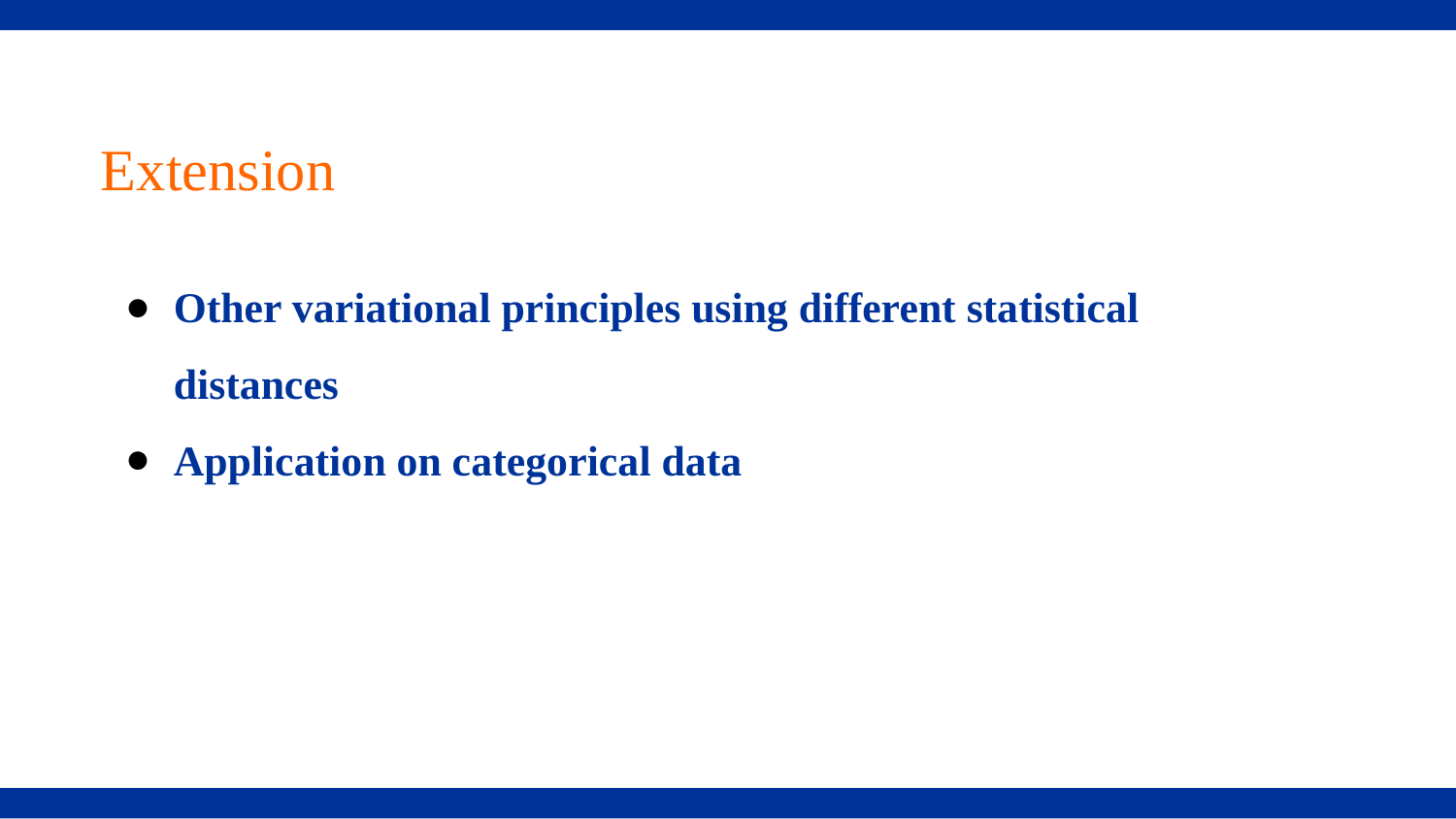

# Extension
Other variational principles using different statistical distances
Application on categorical data